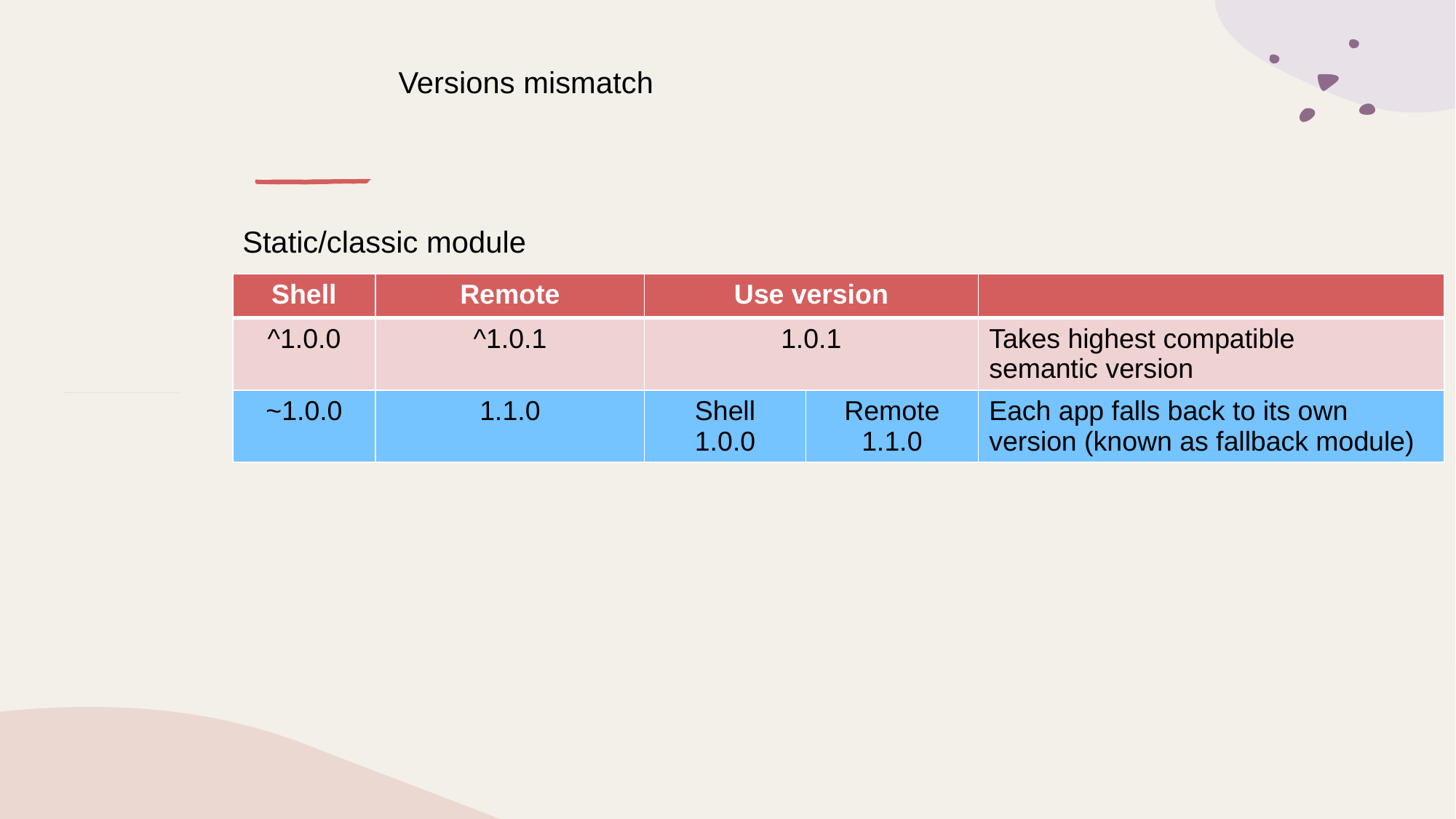

Versions mismatch

Static/classic module
| Shell | Remote | Use version |  |  |
| --- | --- | --- | --- | --- |
| ^1.0.0 | ^1.0.1 | 1.0.1 |  | Takes highest compatible semantic version |
| ~1.0.0 | 1.1.0 | Shell 1.0.0 | Remote 1.1.0 | Each app falls back to its own version (known as fallback module) |